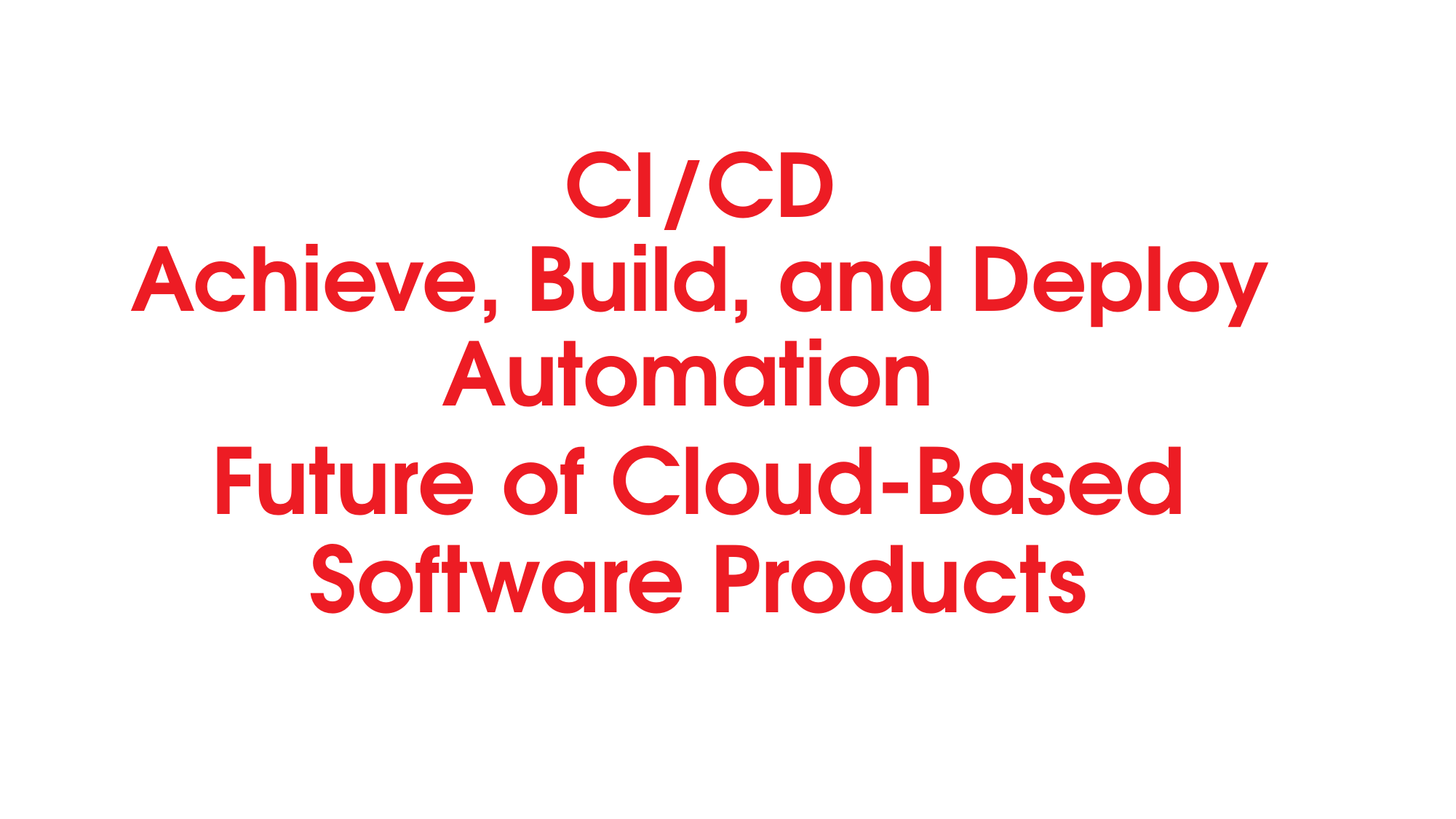

# CI/CD Achieve, Build, and Deploy Automation
Future of Cloud-Based Software Products